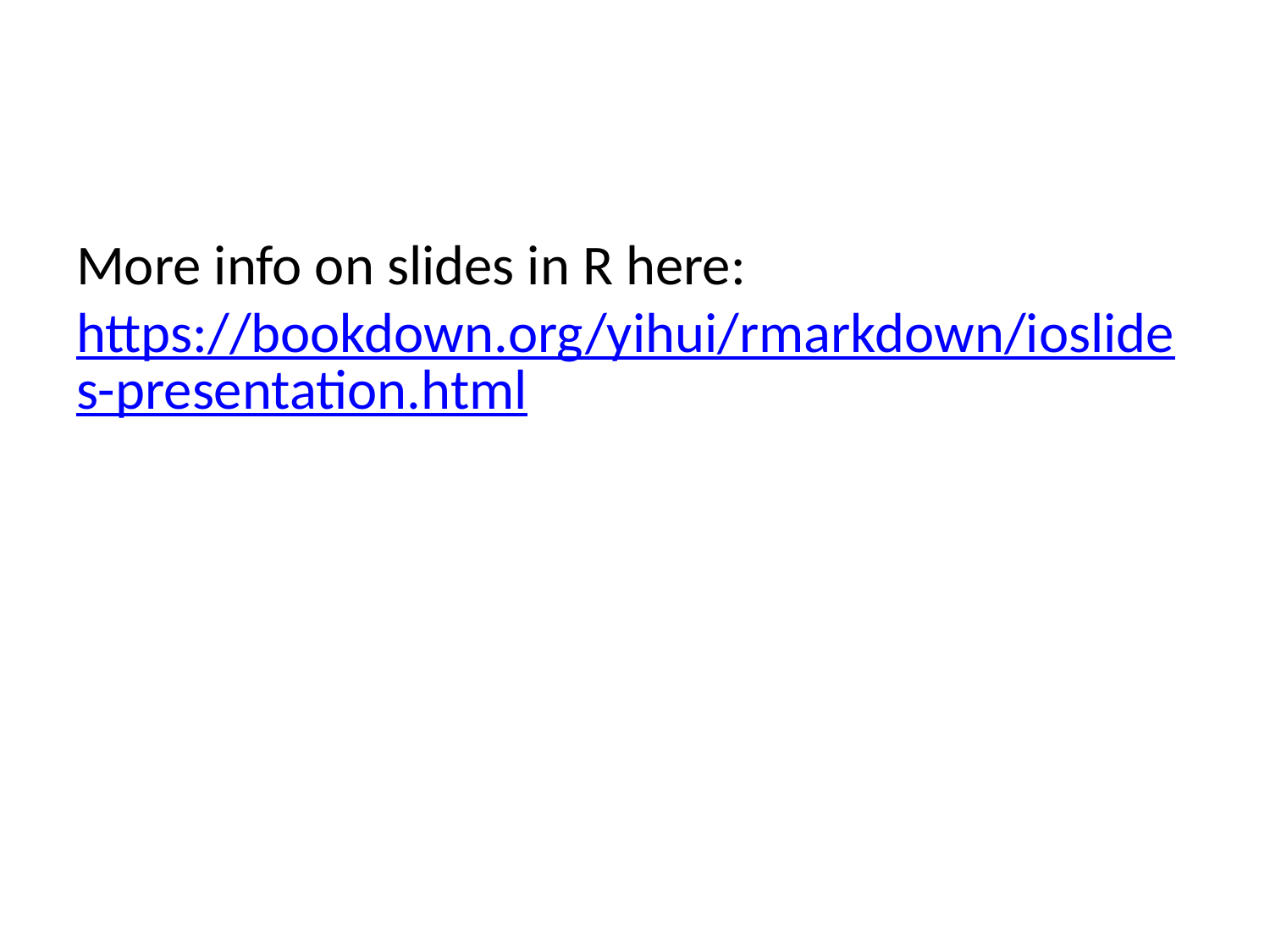

More info on slides in R here: https://bookdown.org/yihui/rmarkdown/ioslides-presentation.html